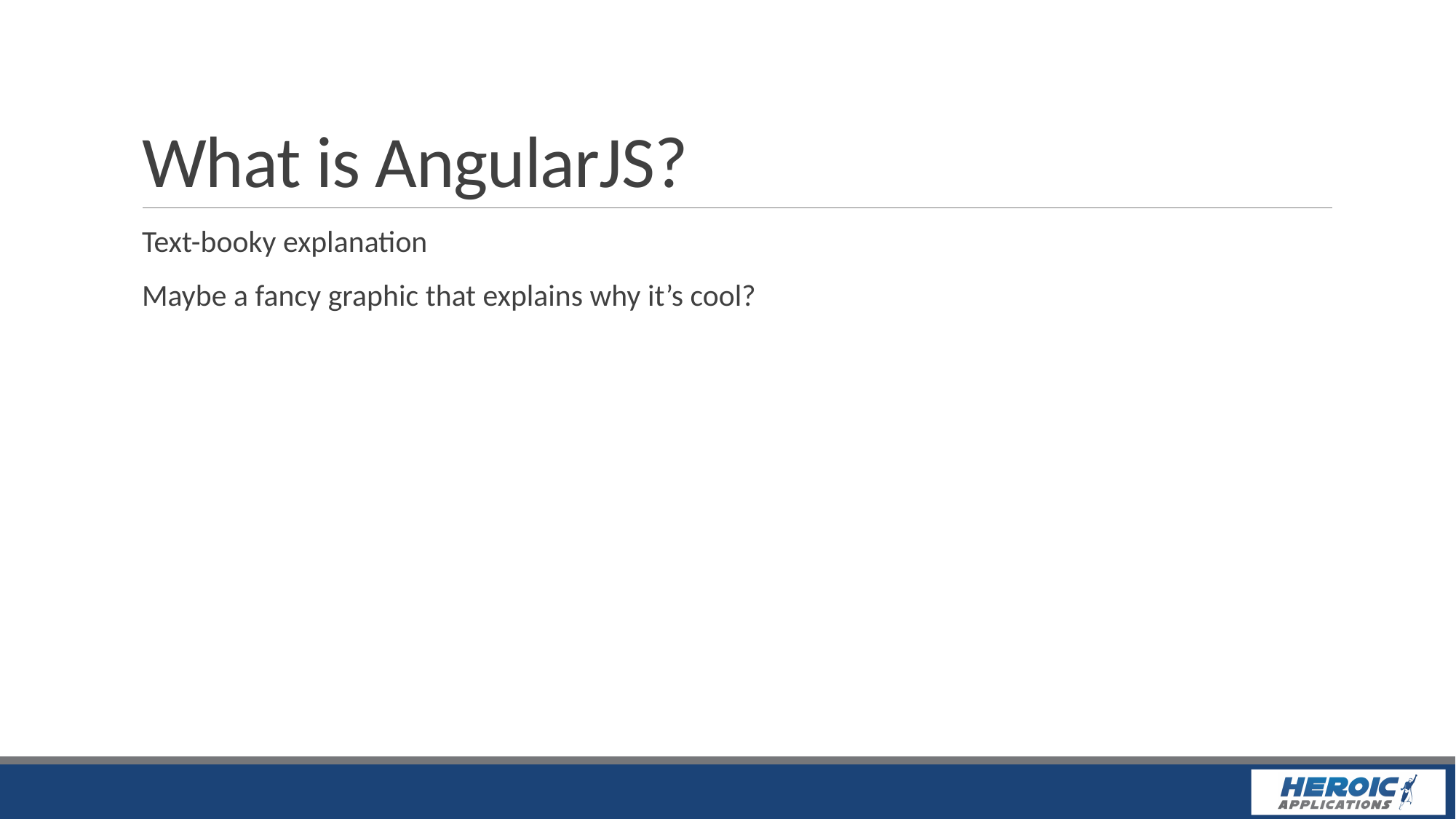

# What is AngularJS?
Text-booky explanation
Maybe a fancy graphic that explains why it’s cool?